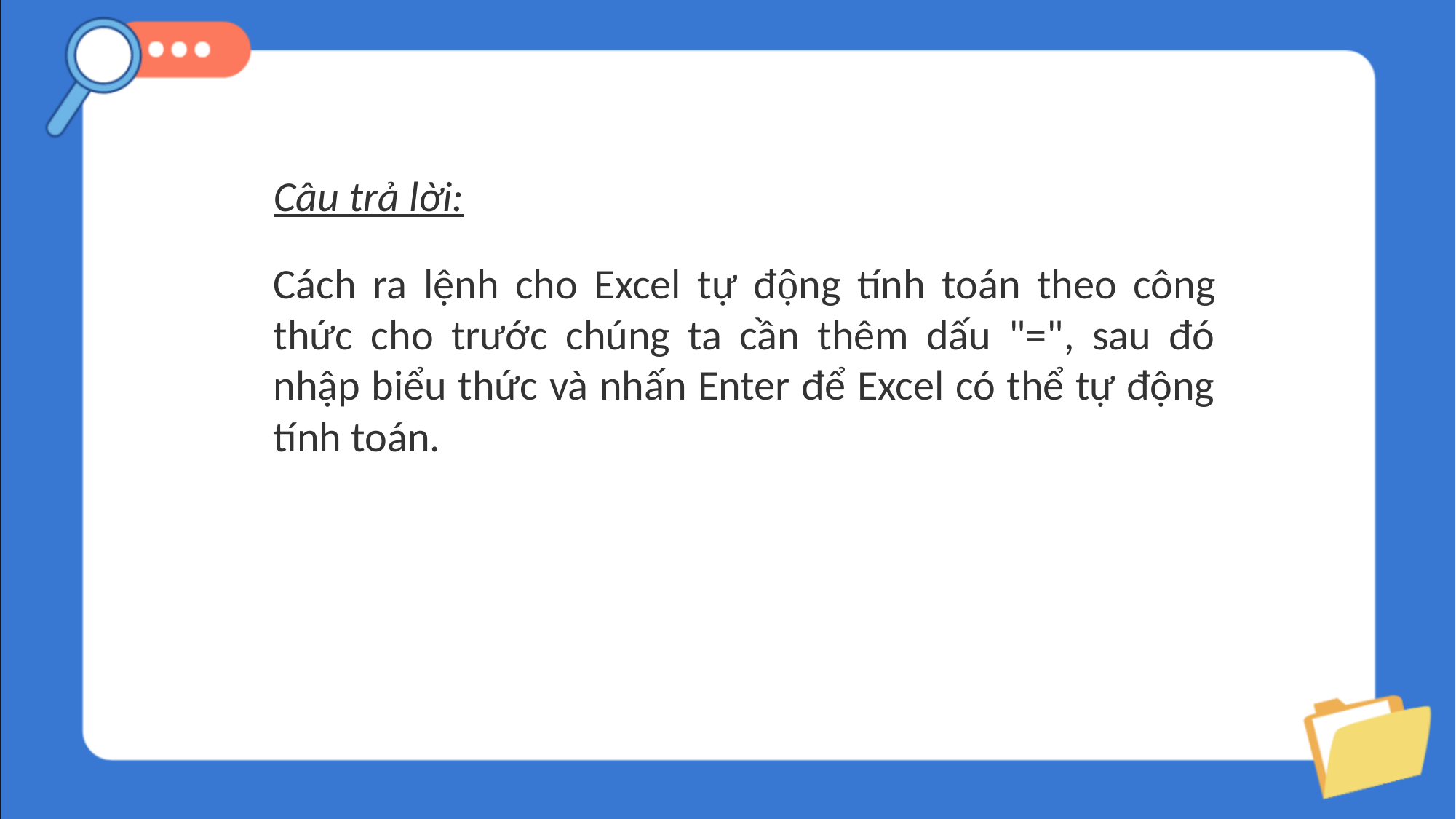

Câu trả lời:
Cách ra lệnh cho Excel tự động tính toán theo công thức cho trước chúng ta cần thêm dấu "=", sau đó nhập biểu thức và nhấn Enter để Excel có thể tự động tính toán.